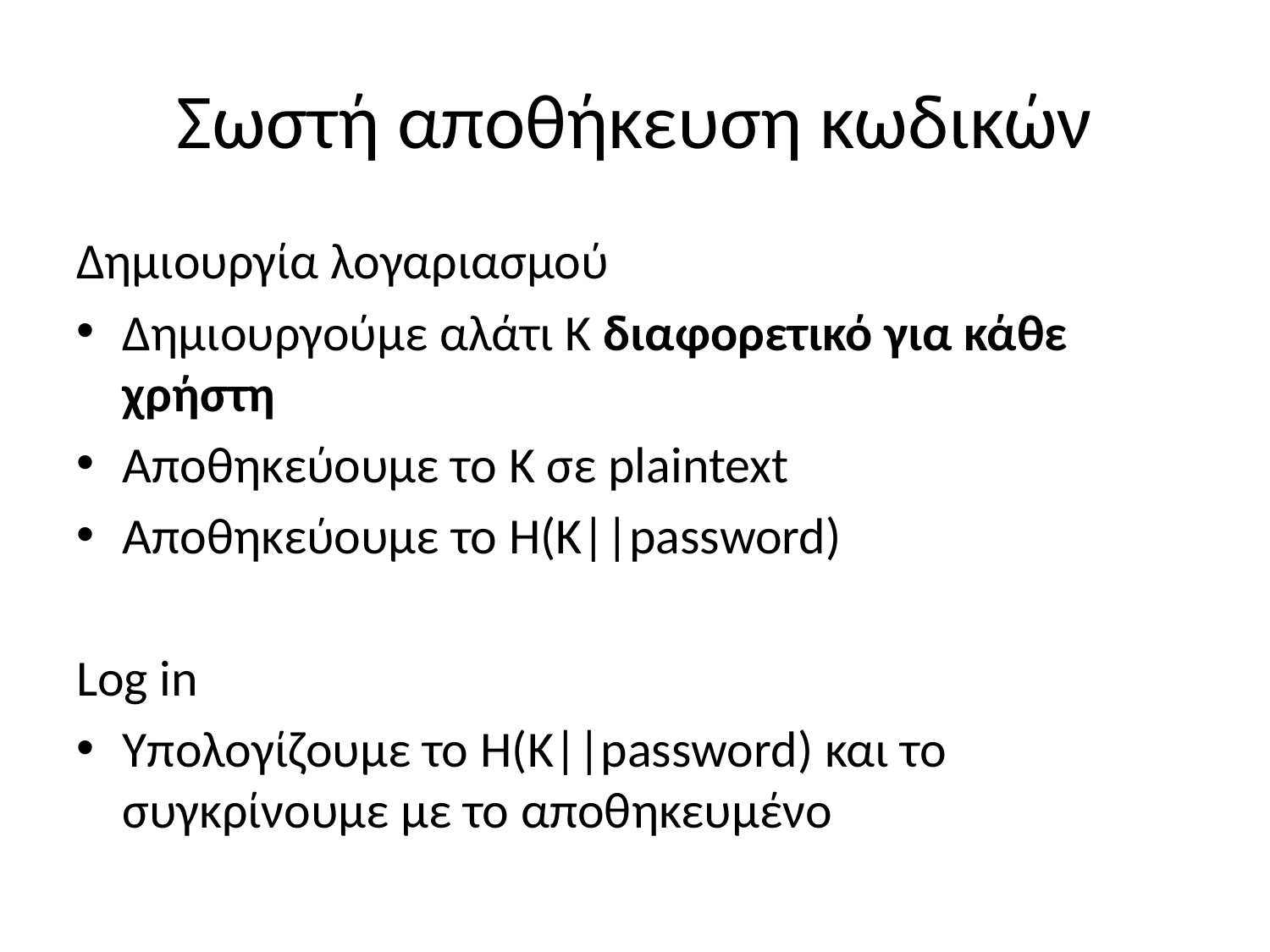

# Σωστή αποθήκευση κωδικών
Δημιουργία λογαριασμού
Δημιουργούμε αλάτι K διαφορετικό για κάθε χρήστη
Αποθηκεύουμε το K σε plaintext
Αποθηκεύουμε το H(K||password)

Log in
Υπολογίζουμε το H(K||password) και το συγκρίνουμε με το αποθηκευμένο